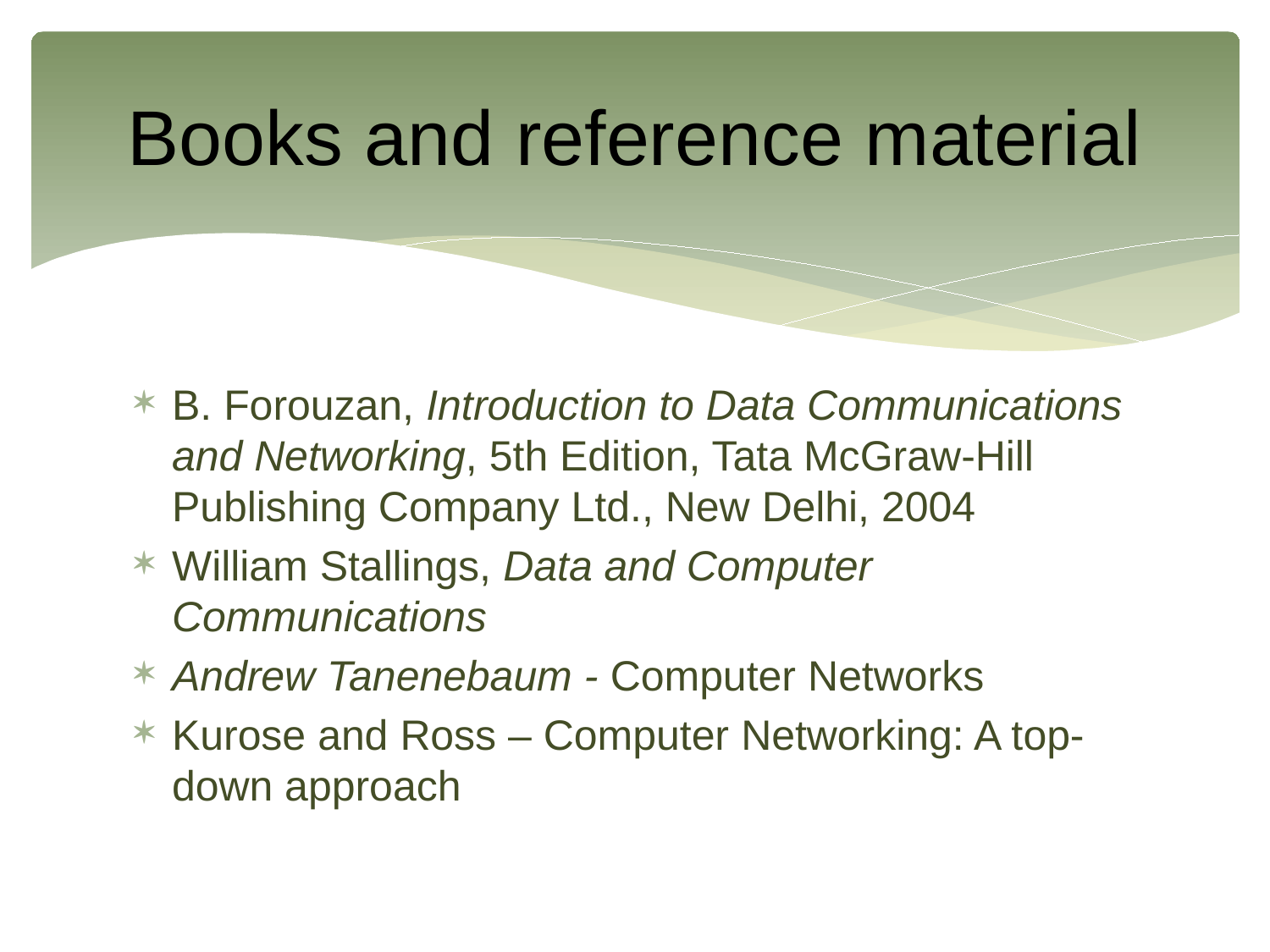

# Books and reference material
B. Forouzan, Introduction to Data Communications and Networking, 5th Edition, Tata McGraw-Hill Publishing Company Ltd., New Delhi, 2004
William Stallings, Data and Computer Communications
Andrew Tanenebaum - Computer Networks
Kurose and Ross – Computer Networking: A top-down approach